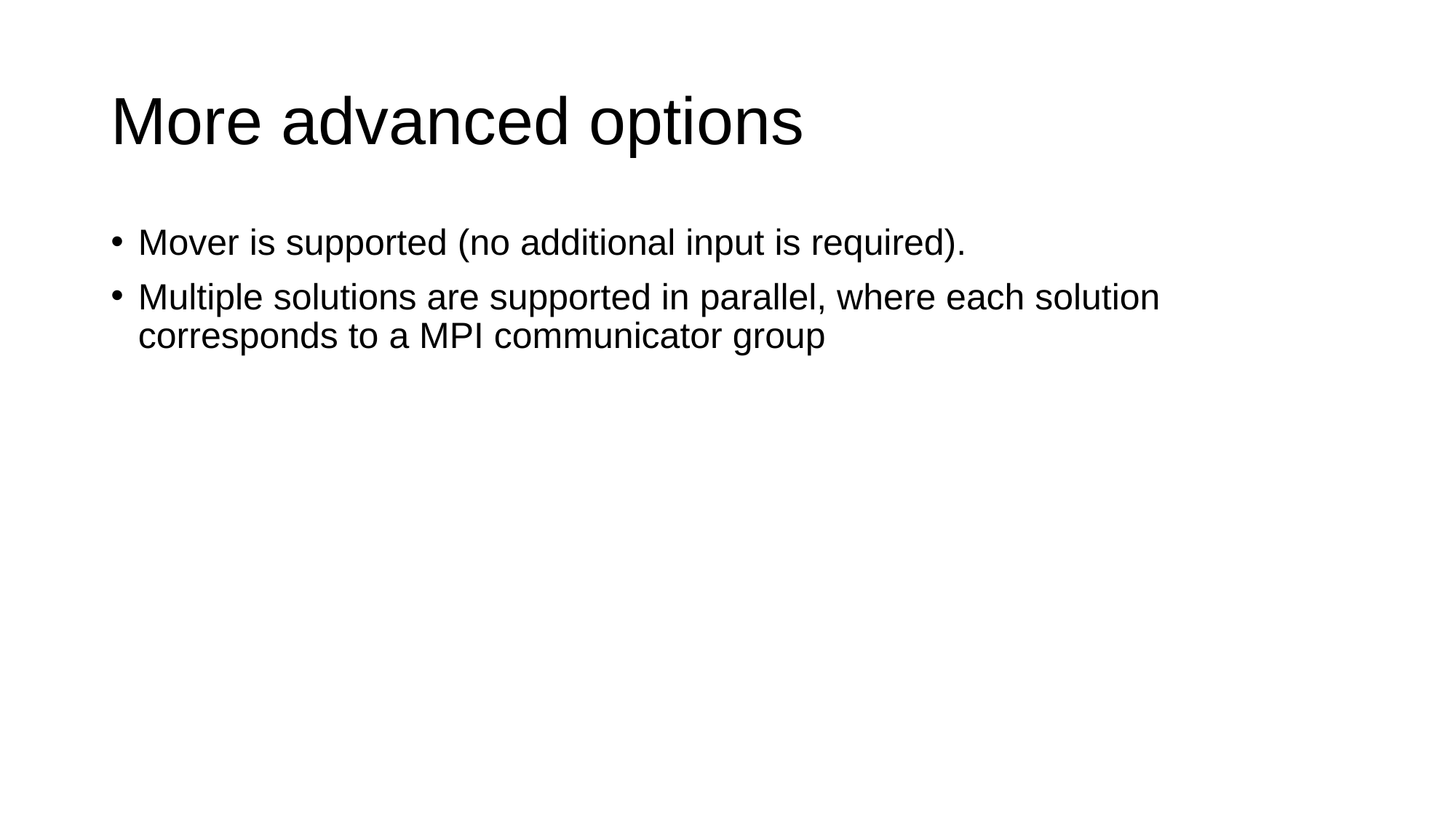

# More advanced options
Mover is supported (no additional input is required).
Multiple solutions are supported in parallel, where each solution corresponds to a MPI communicator group